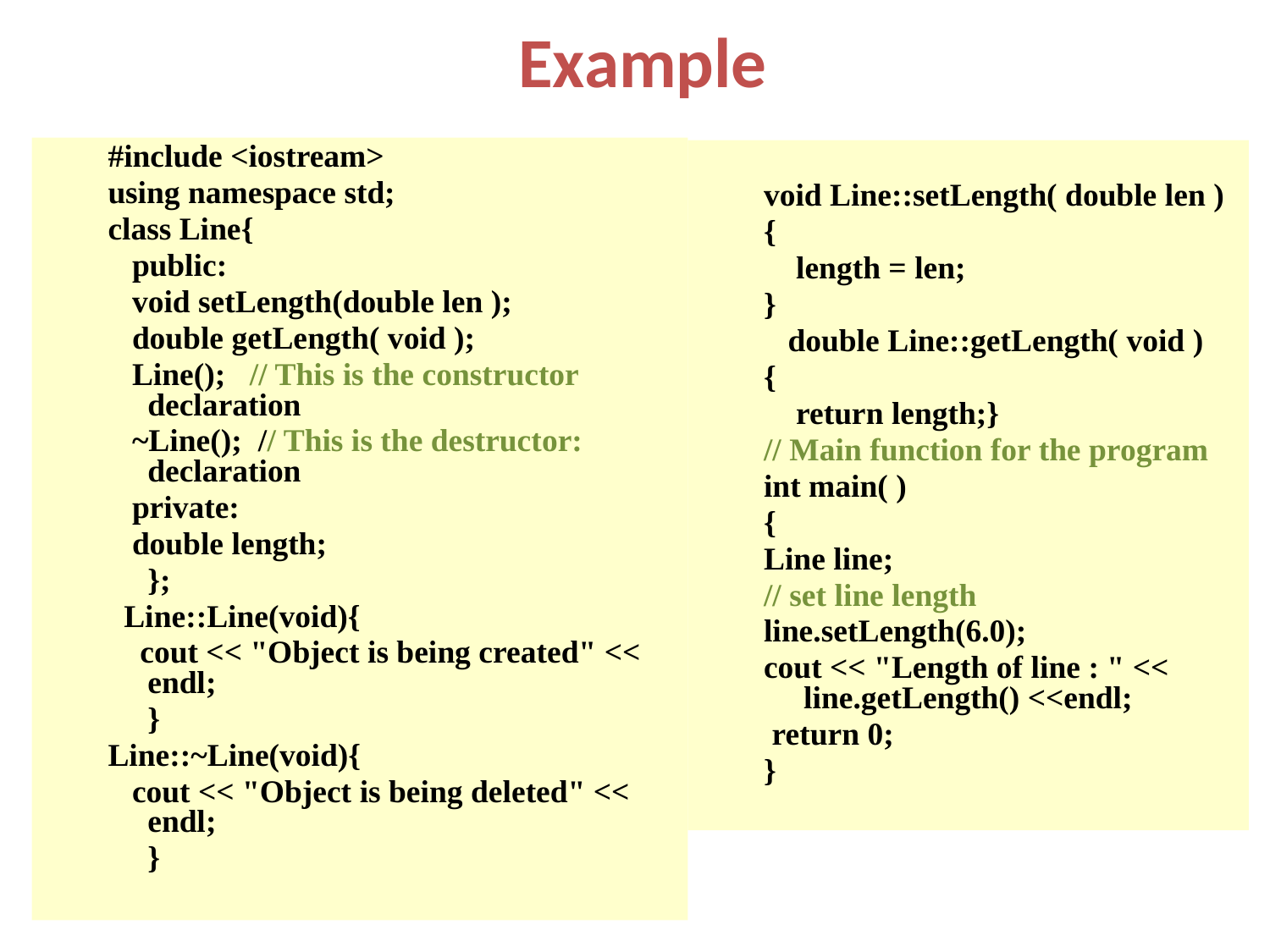

Example
#include <iostream>
using namespace std;
class Line{
   public:
   void setLength(double len );
   double getLength( void );
   Line();   // This is the constructor declaration
   ~Line();  // This is the destructor: declaration
   private:
   double length;
	};
  Line::Line(void){
    cout << "Object is being created" << endl;
	}
Line::~Line(void){
   cout << "Object is being deleted" << endl;
	}

void Line::setLength( double len )
{
    length = len;
}
   double Line::getLength( void )
{
    return length;}
// Main function for the program
int main( )
{
Line line;
// set line length
line.setLength(6.0);
cout << "Length of line : " << line.getLength() <<endl;
 return 0;
}